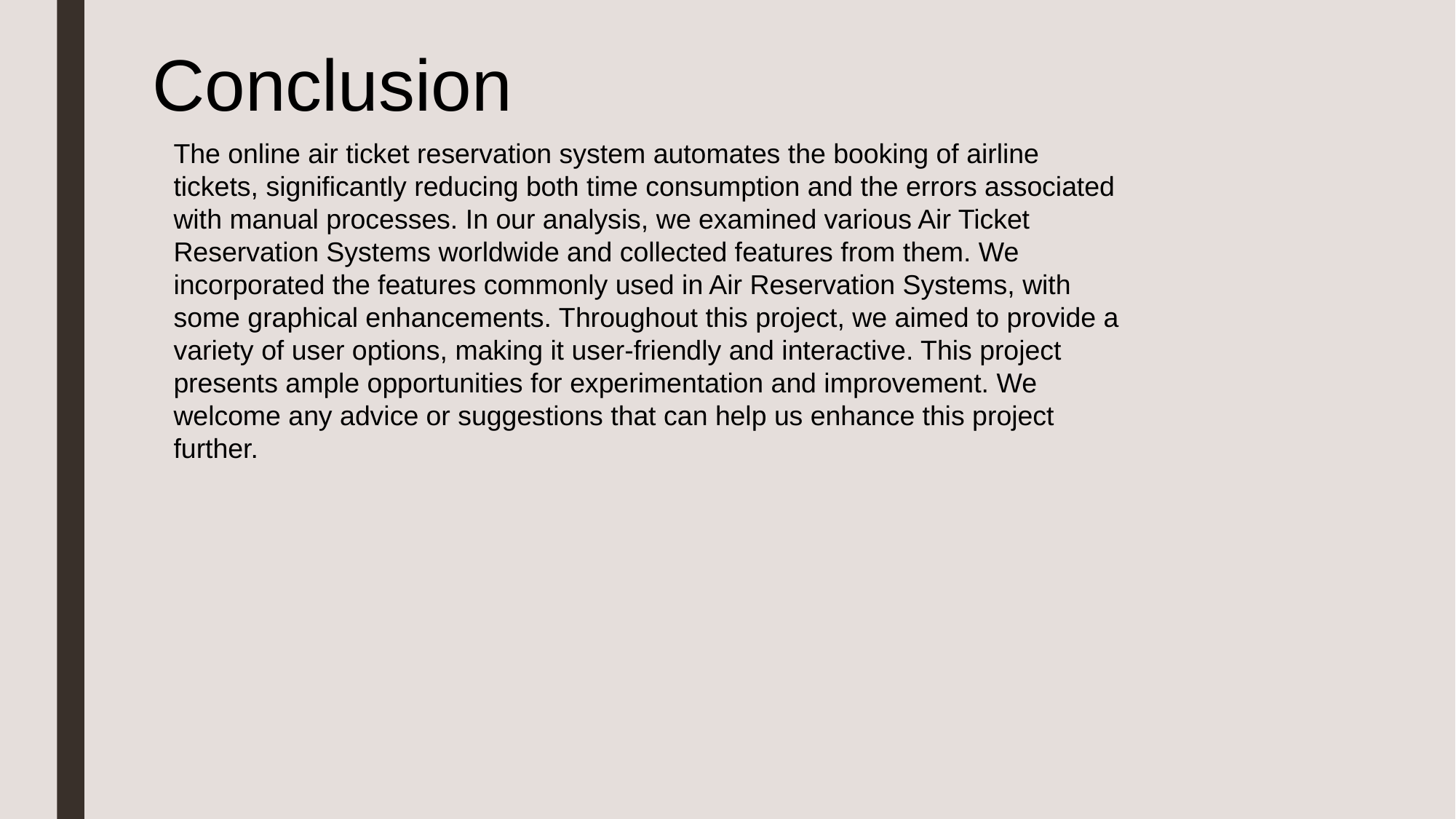

Conclusion
The online air ticket reservation system automates the booking of airline tickets, significantly reducing both time consumption and the errors associated with manual processes. In our analysis, we examined various Air Ticket Reservation Systems worldwide and collected features from them. We incorporated the features commonly used in Air Reservation Systems, with some graphical enhancements. Throughout this project, we aimed to provide a variety of user options, making it user-friendly and interactive. This project presents ample opportunities for experimentation and improvement. We welcome any advice or suggestions that can help us enhance this project further.